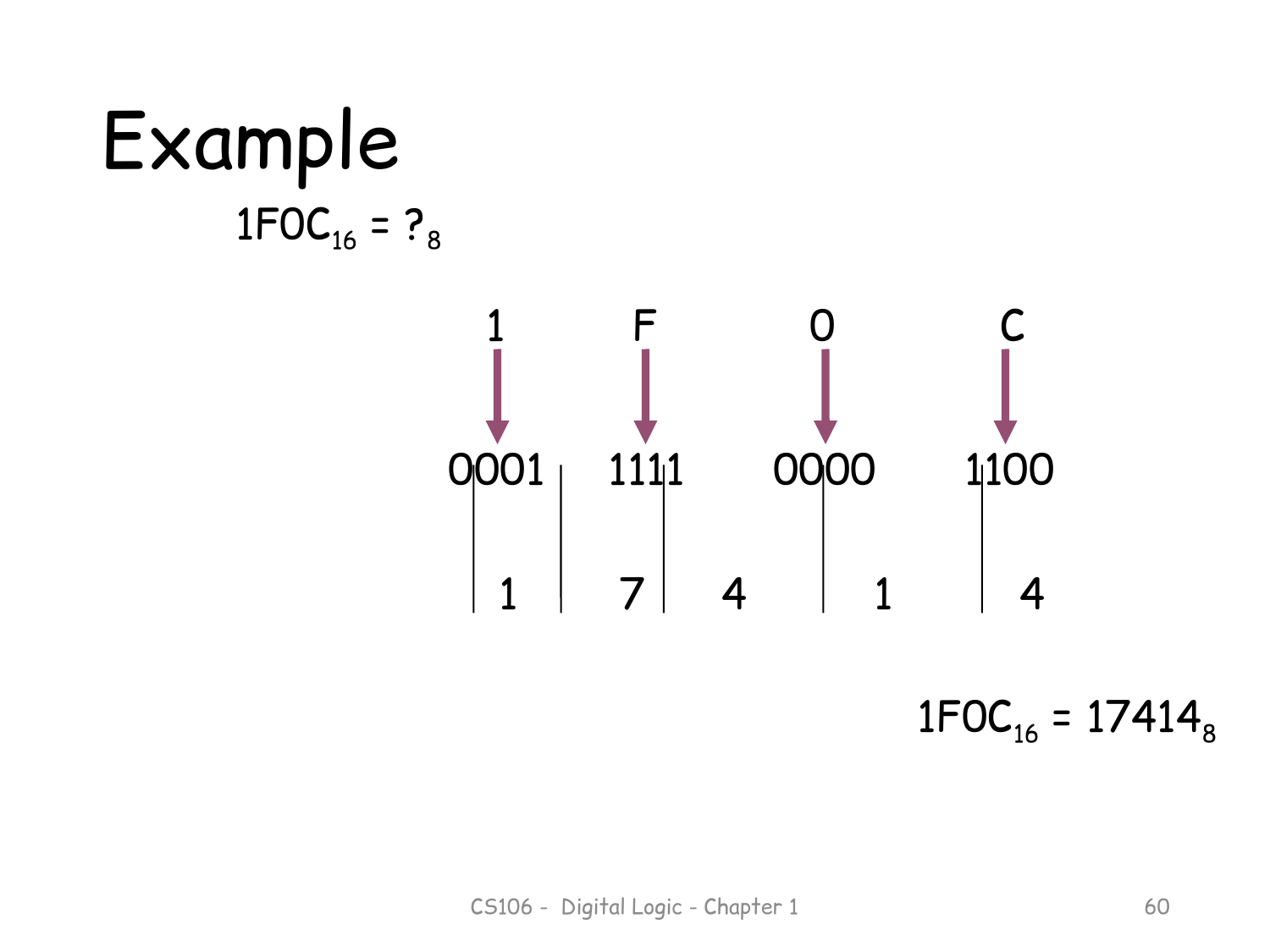

# Example
1F0C16 = ?8
    1          F            0             C

 0001     1111       0000       1100

1        7      4          1          4
1F0C16 = 174148
CS106 -  Digital Logic - Chapter 1
60